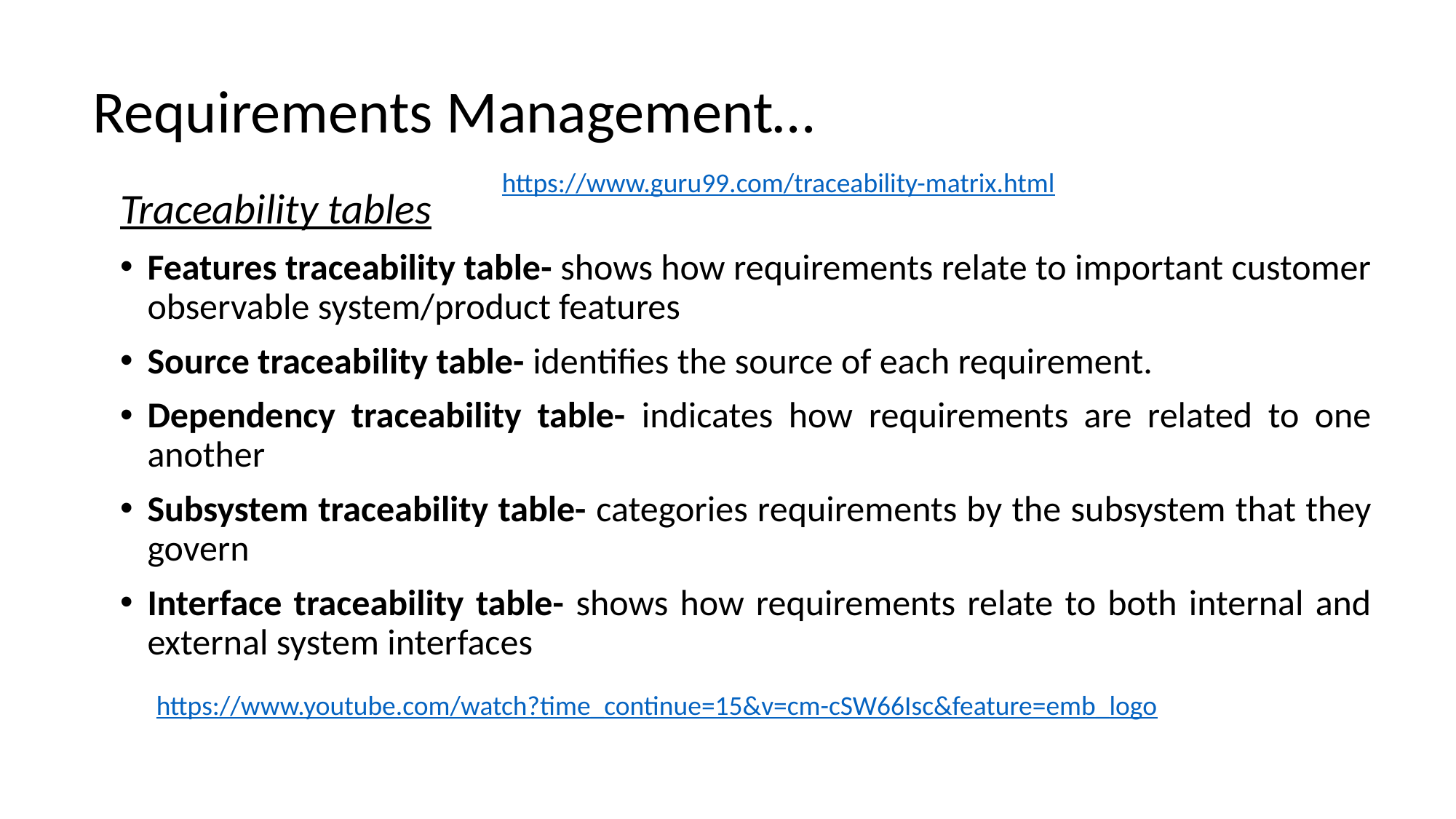

# Requirements Management…
https://www.guru99.com/traceability-matrix.html
Traceability tables
Features traceability table- shows how requirements relate to important customer observable system/product features
Source traceability table- identifies the source of each requirement.
Dependency traceability table- indicates how requirements are related to one another
Subsystem traceability table- categories requirements by the subsystem that they govern
Interface traceability table- shows how requirements relate to both internal and external system interfaces

https://www.youtube.com/watch?time_continue=15&v=cm-cSW66Isc&feature=emb_logo